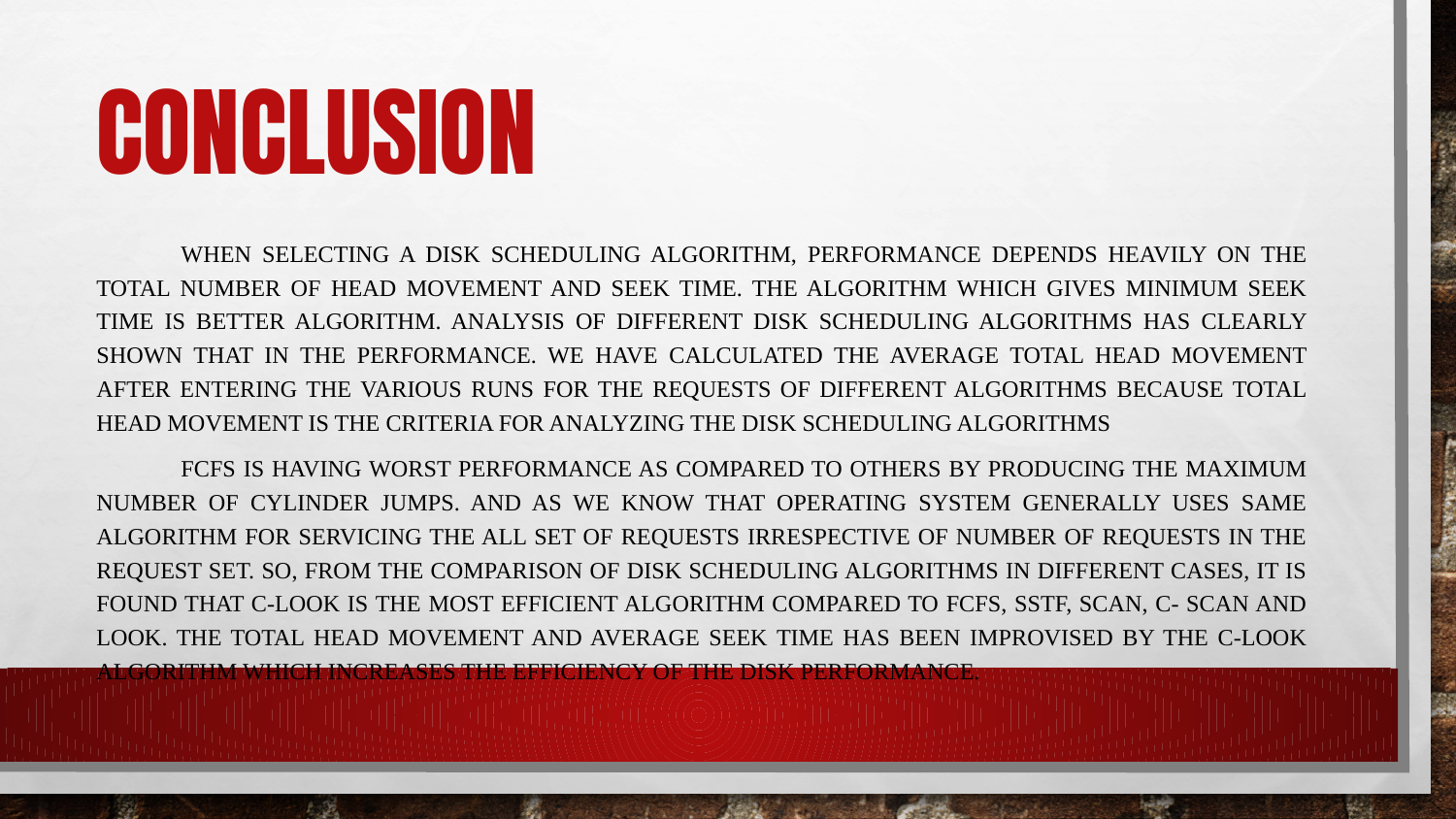

# Conclusion
	When selecting a Disk Scheduling algorithm, performance depends heavily on the total number of head movement and seek time. The algorithm which gives minimum seek time is better algorithm. Analysis of different disk scheduling algorithms has clearly shown that in the performance. We have calculated the average total head movement after entering the various runs for the requests of different algorithms because total head movement is the criteria for analyzing the disk scheduling algorithms
	FCFS is having worst performance as compared to others by producing the maximum number of cylinder jumps. And as we know that Operating System generally uses same algorithm for servicing the all set of requests irrespective of number of requests in the request set. So, from the comparison of disk scheduling algorithms in different cases, it is found that C-LOOK is the most efficient algorithm compared to FCFS, SSTF, SCAN, C- SCAN and LOOK. The total head movement and average seek time has been improvised by the C-LOOK algorithm which increases the efficiency of the disk performance.